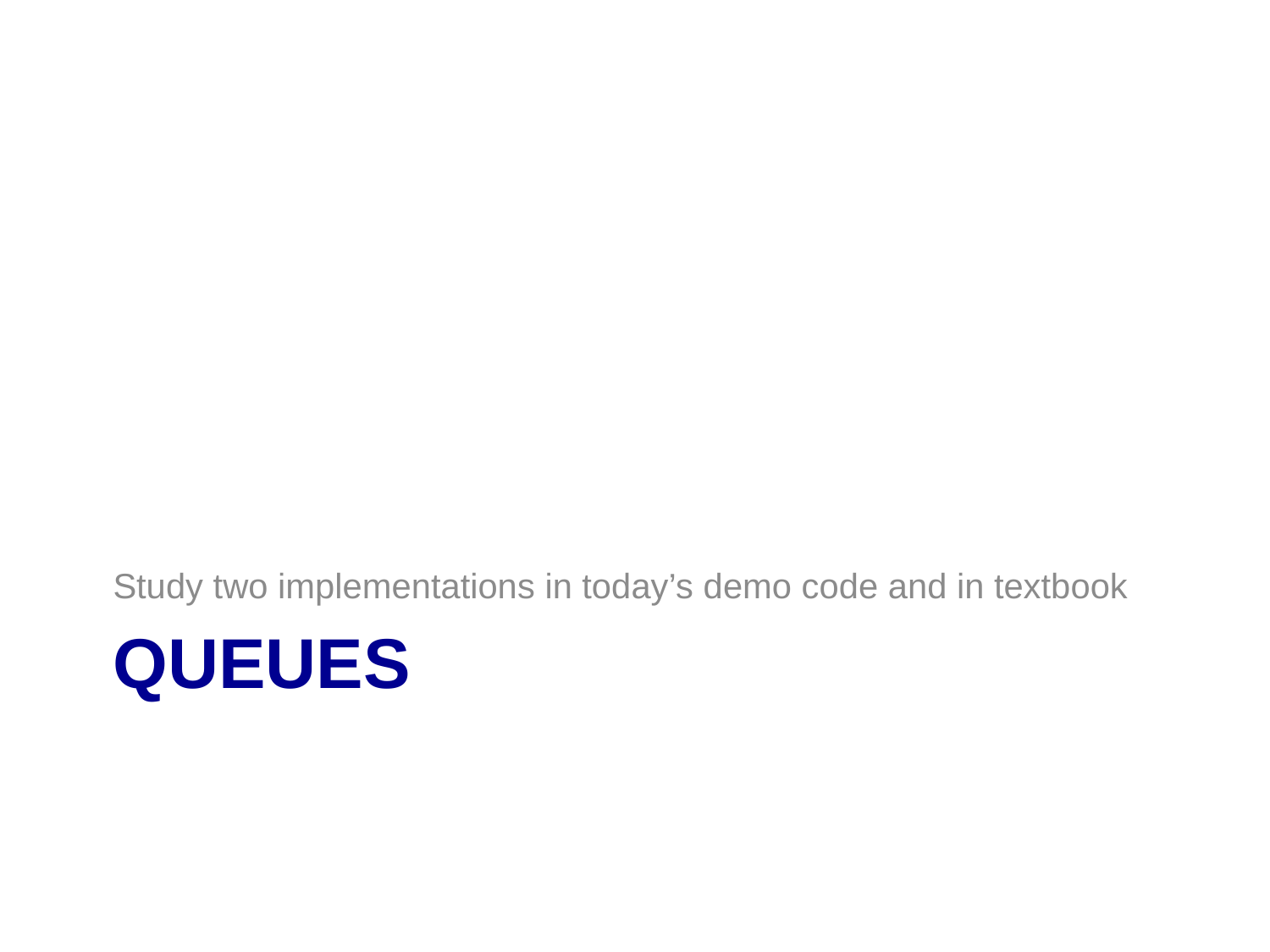

Study two implementations in today’s demo code and in textbook
# Queues